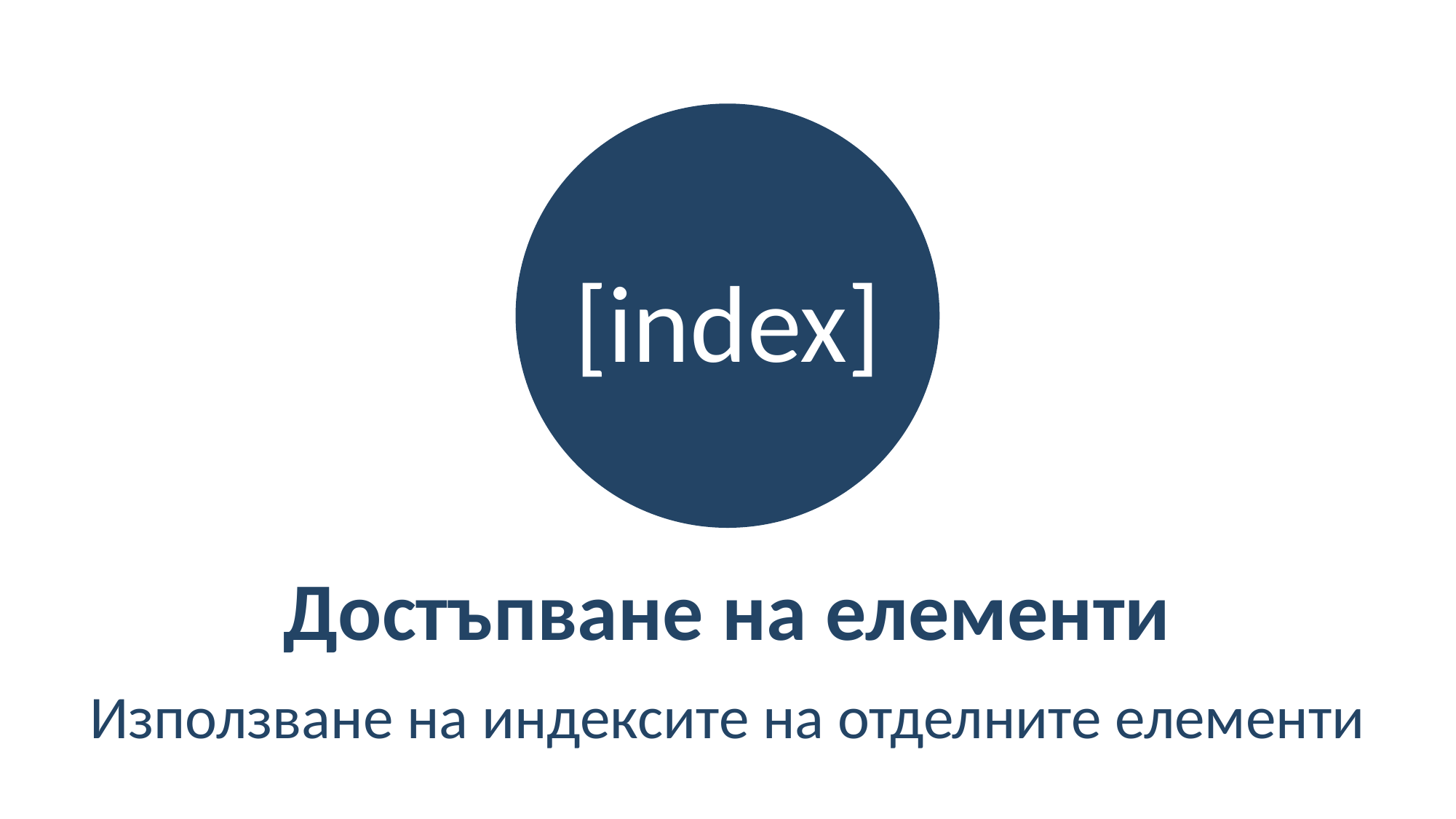

[index]
Достъпване на елементи
Използване на индексите на отделните елементи